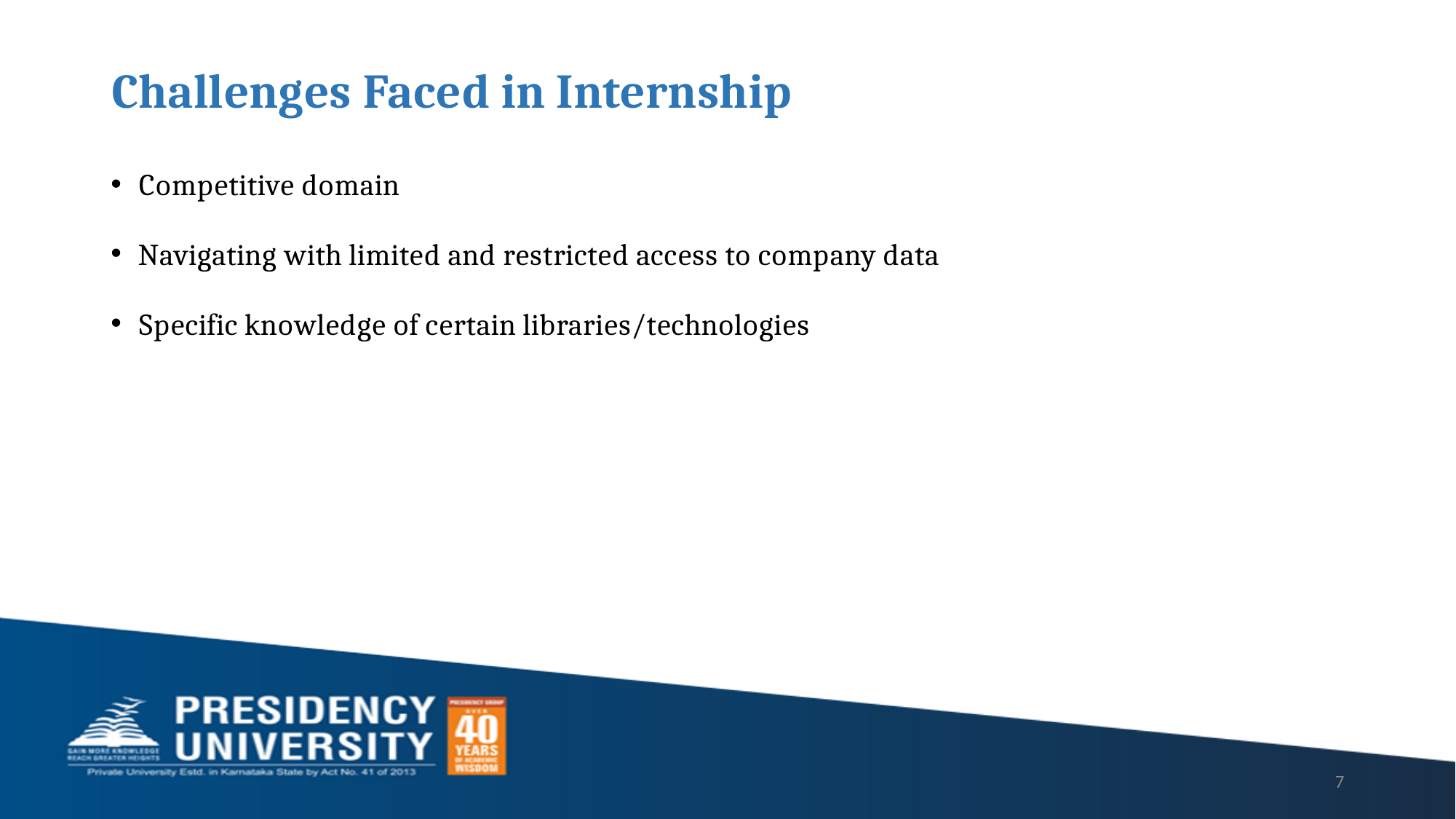

# Challenges Faced in Internship
Competitive domain
Navigating with limited and restricted access to company data
Specific knowledge of certain libraries/technologies
7